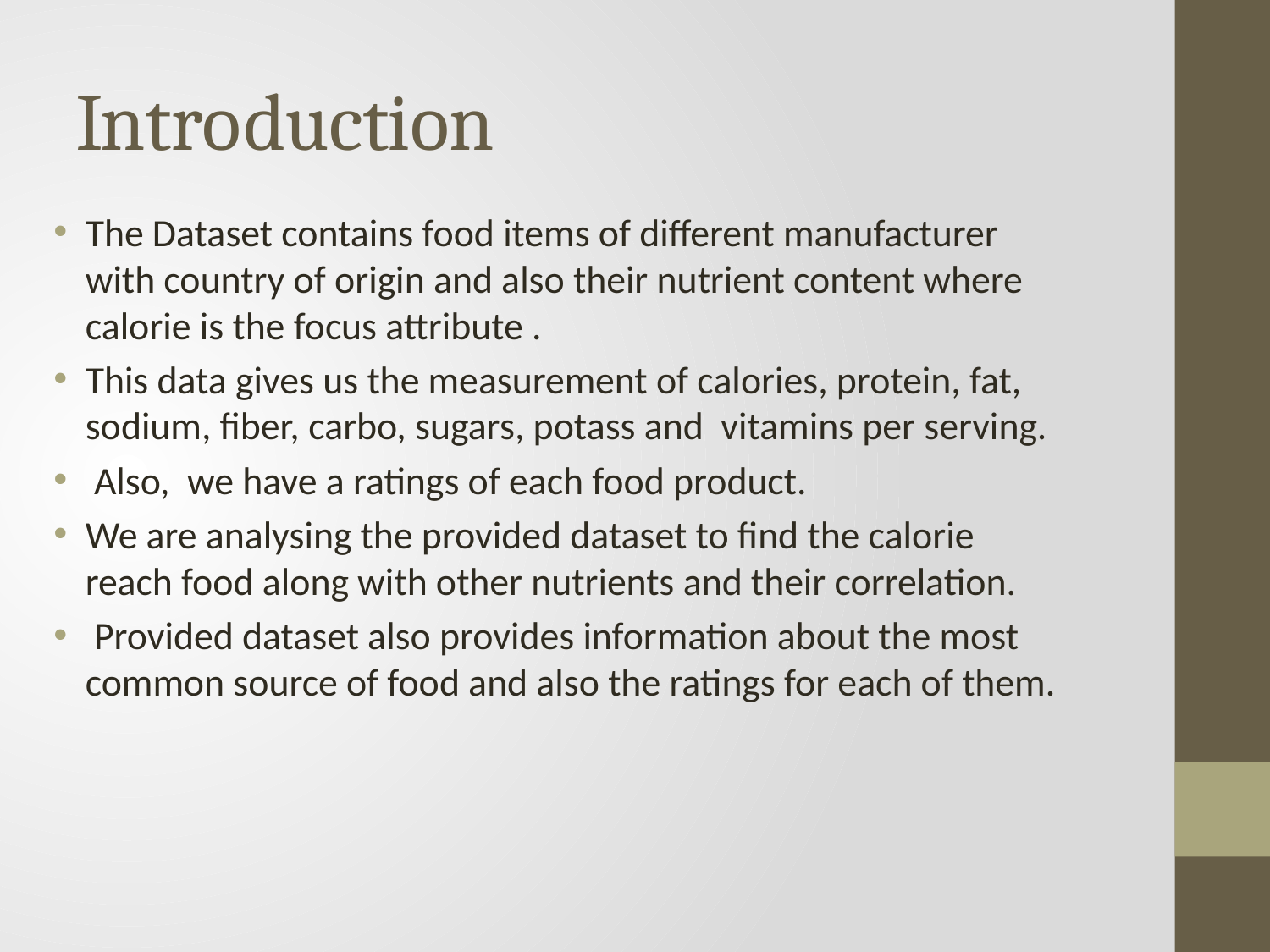

# Introduction
The Dataset contains food items of different manufacturer with country of origin and also their nutrient content where calorie is the focus attribute .
This data gives us the measurement of calories, protein, fat, sodium, fiber, carbo, sugars, potass and  vitamins per serving.
 Also,  we have a ratings of each food product.
We are analysing the provided dataset to find the calorie reach food along with other nutrients and their correlation.
 Provided dataset also provides information about the most common source of food and also the ratings for each of them.